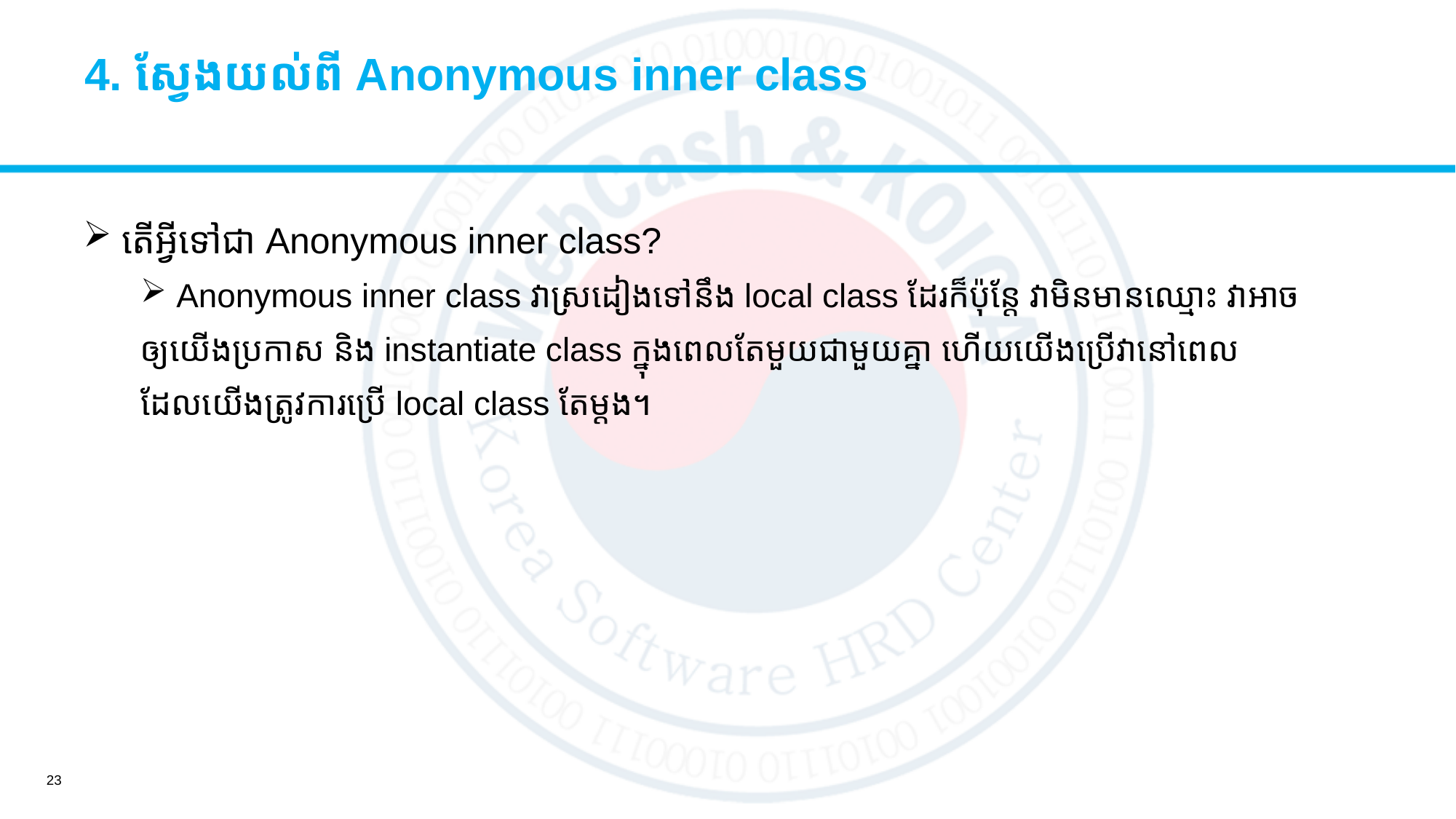

# 4. ស្វែងយល់ពី Anonymous inner class
 តើអ្វីទៅជា Anonymous inner class?
 Anonymous inner class វាស្រដៀងទៅនឹង local class ដែរក៏ប៉ុន្តែ​ វាមិនមាន​ឈ្មោះ វាអាច
ឲ្យយើង​ប្រកាស​ និង instantiate class ក្នុង​ពេលតែមួយជាមួយគ្នា ហើយយើងប្រើវានៅពេល
ដែលយើងត្រូវការប្រើ​ local class តែម្ដង។
23